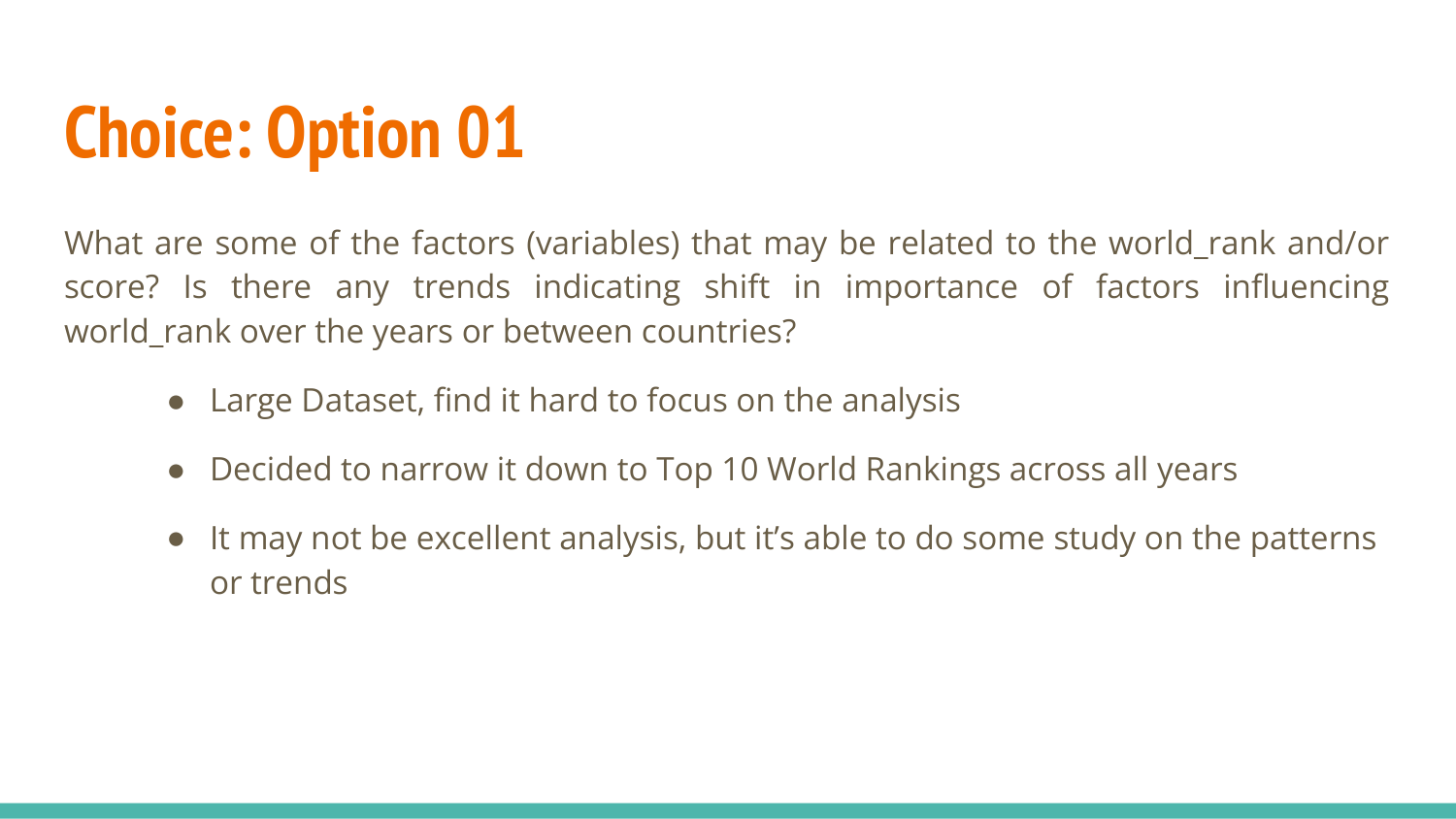

# Choice: Option 01
What are some of the factors (variables) that may be related to the world_rank and/or score? Is there any trends indicating shift in importance of factors influencing world_rank over the years or between countries?
Large Dataset, find it hard to focus on the analysis
Decided to narrow it down to Top 10 World Rankings across all years
It may not be excellent analysis, but it’s able to do some study on the patterns or trends